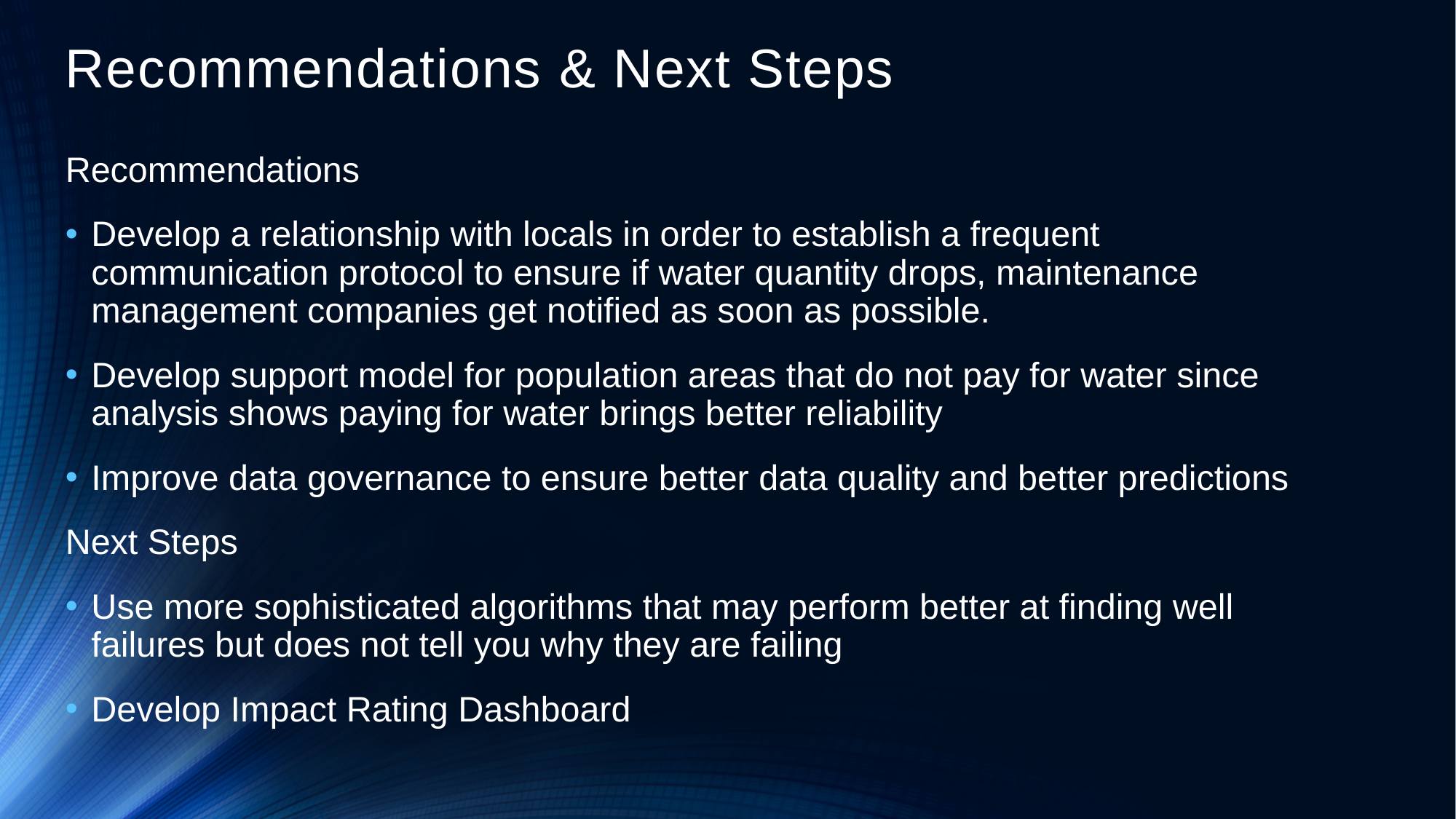

Recommendations & Next Steps
Recommendations
Develop a relationship with locals in order to establish a frequent communication protocol to ensure if water quantity drops, maintenance management companies get notified as soon as possible.
Develop support model for population areas that do not pay for water since analysis shows paying for water brings better reliability
Improve data governance to ensure better data quality and better predictions
Next Steps
Use more sophisticated algorithms that may perform better at finding well failures but does not tell you why they are failing
Develop Impact Rating Dashboard